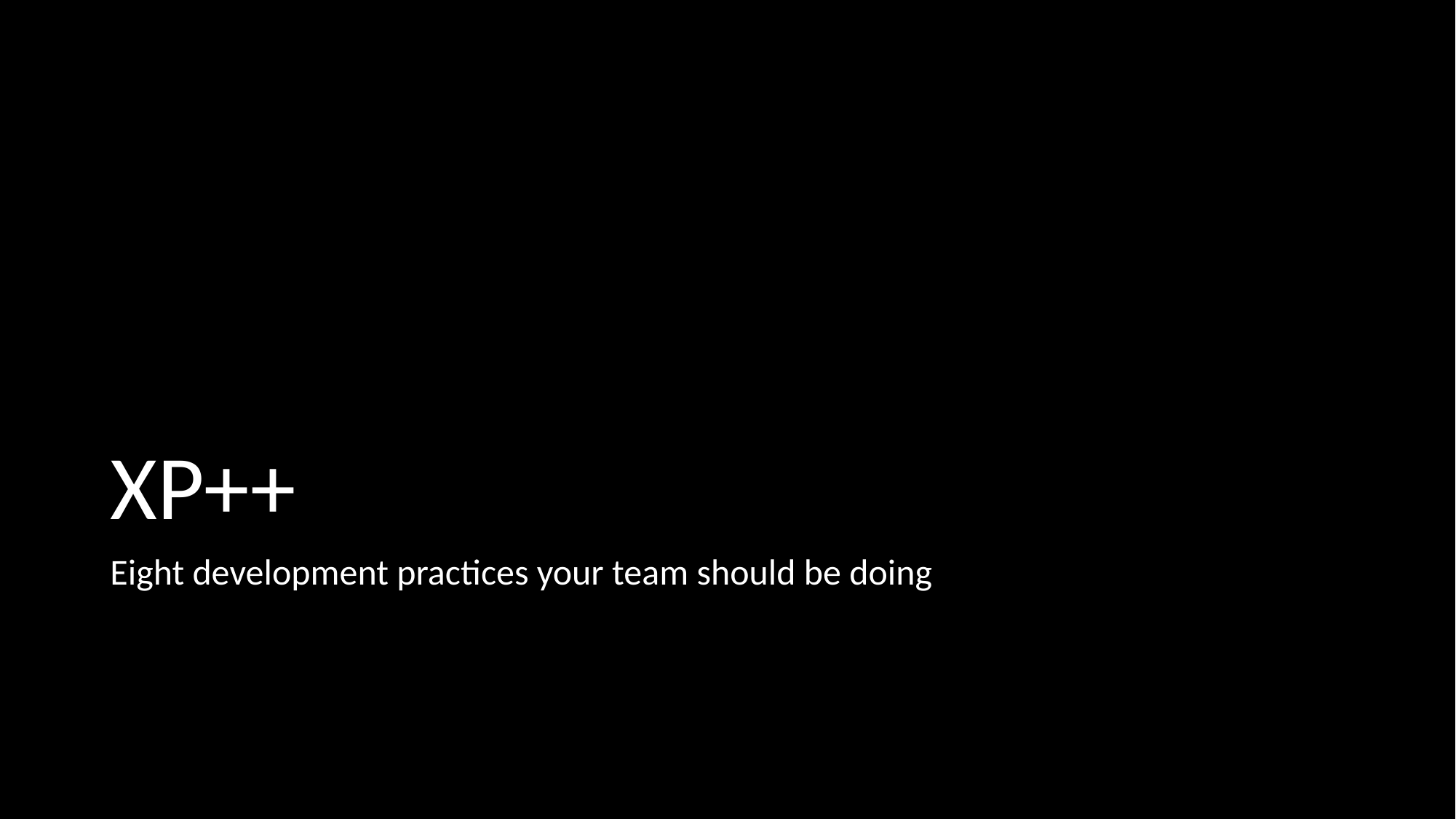

# XP++
Eight development practices your team should be doing